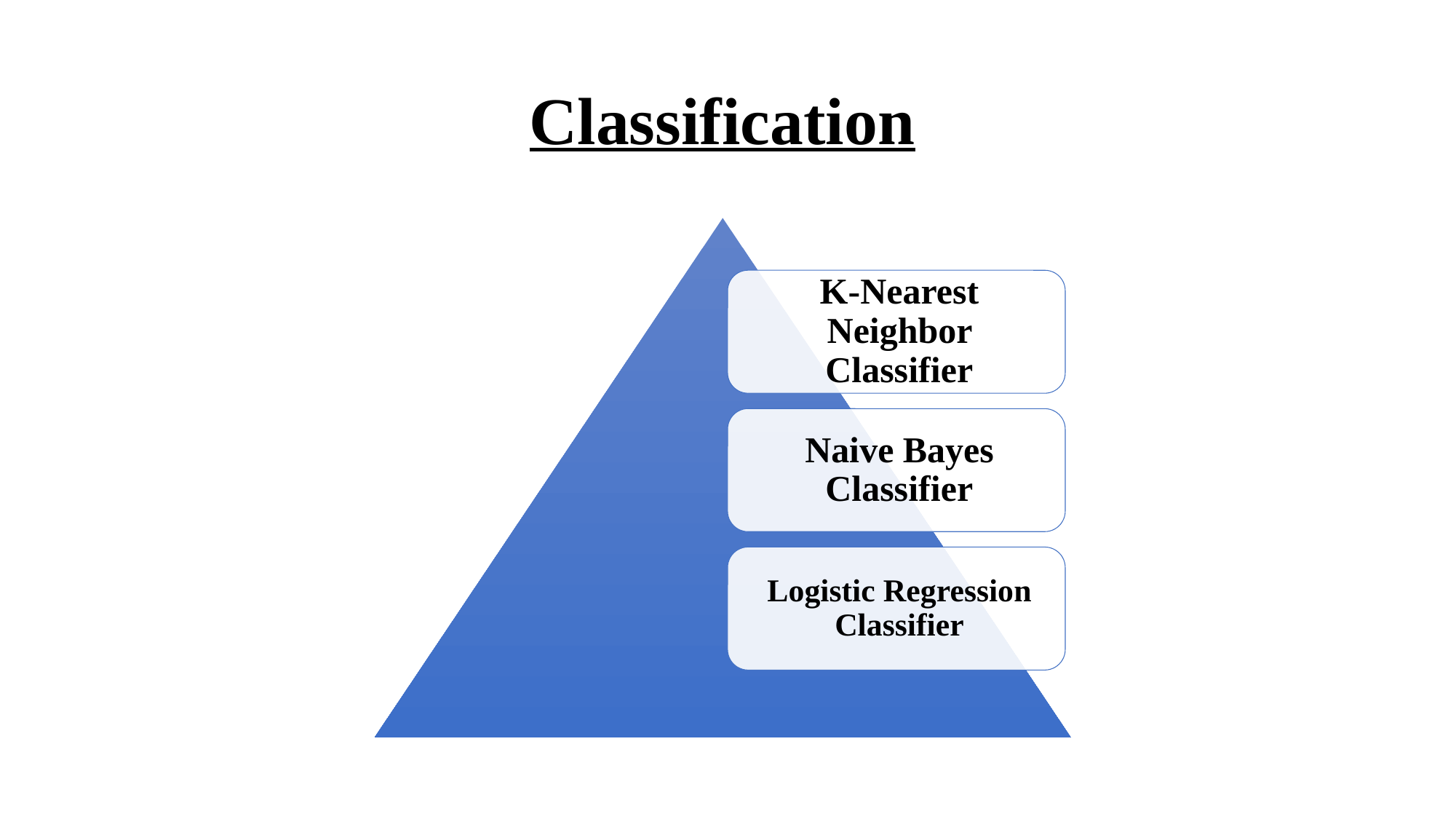

# Classification
K-Nearest Neighbor Classifier
Naive Bayes Classifier
Logistic Regression Classifier